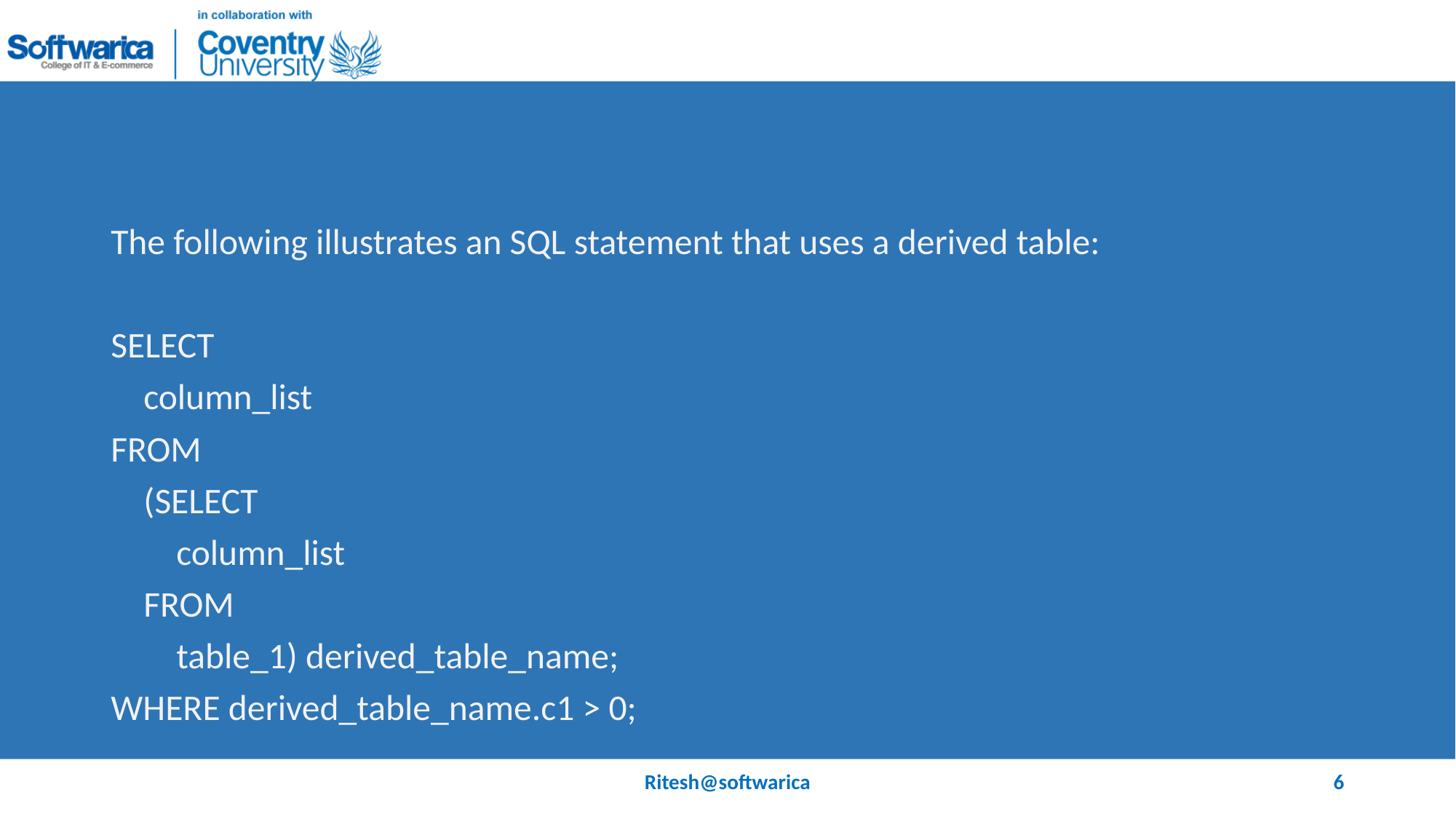

#
The following illustrates an SQL statement that uses a derived table:

SELECT
    column_list
FROM
    (SELECT
        column_list
    FROM
        table_1) derived_table_name;
WHERE derived_table_name.c1 > 0;
Ritesh@softwarica
6